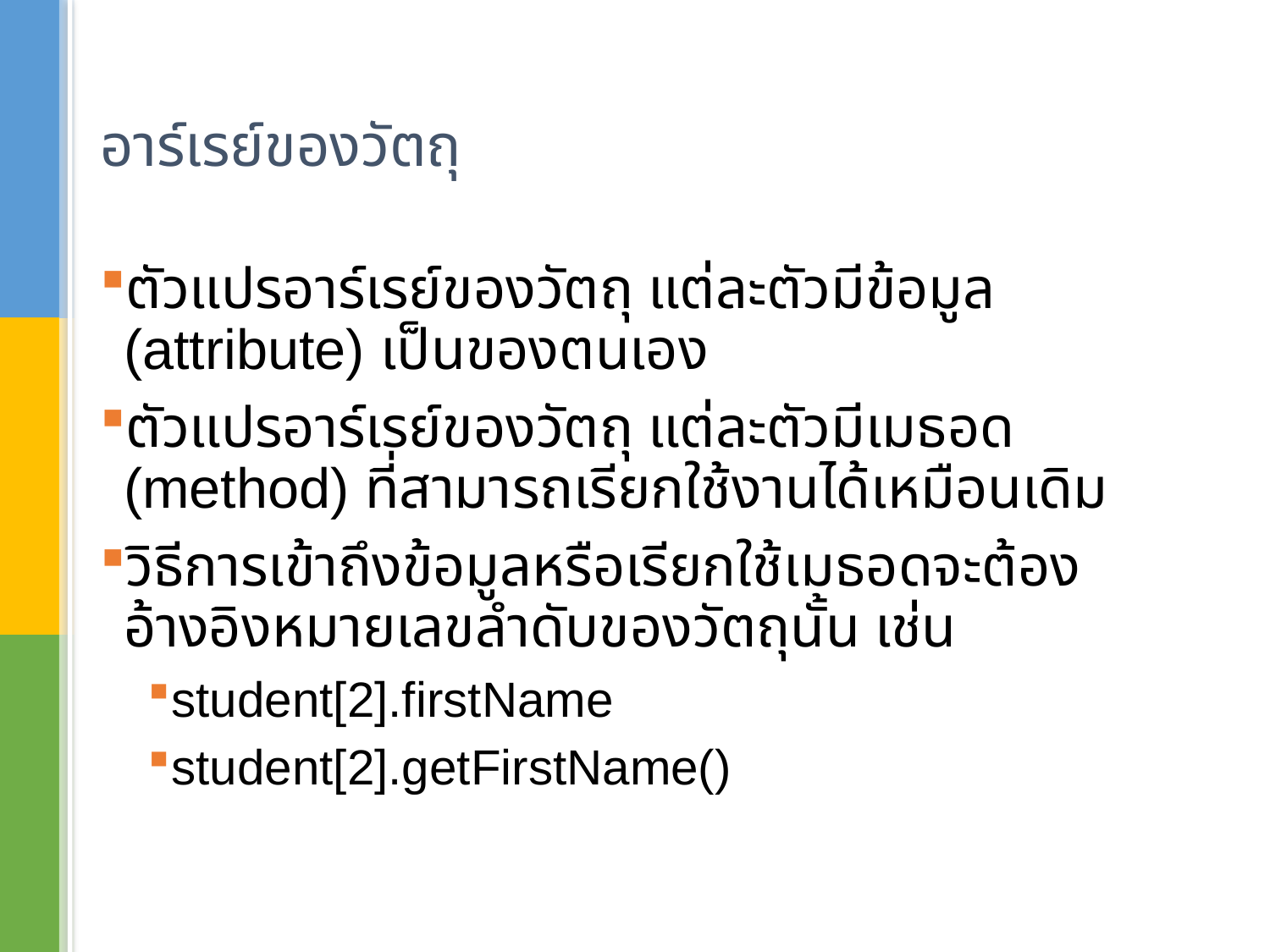

# อาร์เรย์ของวัตถุ
ตัวแปรอาร์เรย์ของวัตถุ แต่ละตัวมีข้อมูล (attribute) เป็นของตนเอง
ตัวแปรอาร์เรย์ของวัตถุ แต่ละตัวมีเมธอด (method) ที่สามารถเรียกใช้งานได้เหมือนเดิม
วิธีการเข้าถึงข้อมูลหรือเรียกใช้เมธอดจะต้องอ้างอิงหมายเลขลำดับของวัตถุนั้น เช่น
student[2].firstName
student[2].getFirstName()